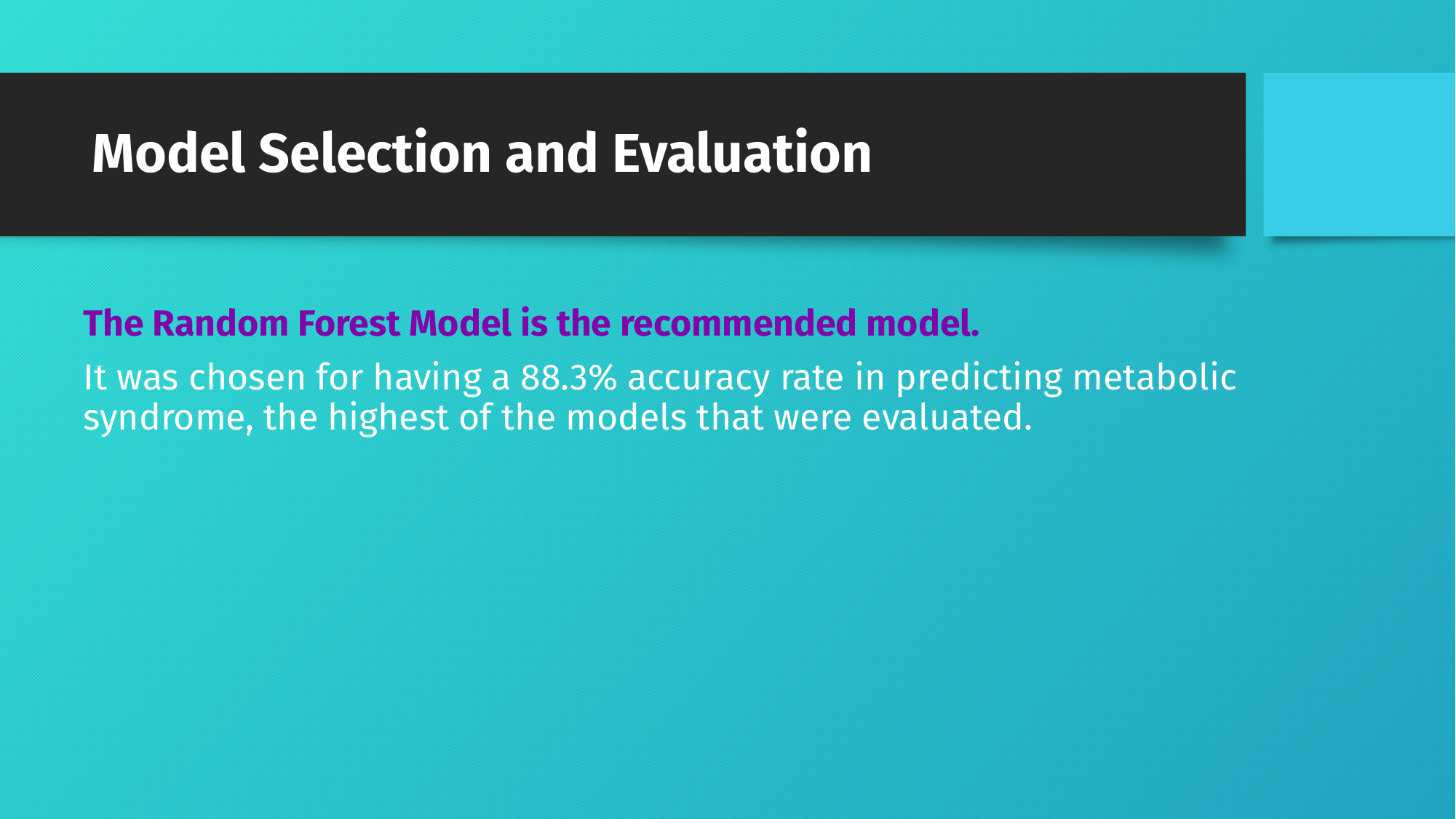

# Model Selection and Evaluation
The Random Forest Model is the recommended model.
It was chosen for having a 88.3% accuracy rate in predicting metabolic syndrome, the highest of the models that were evaluated.